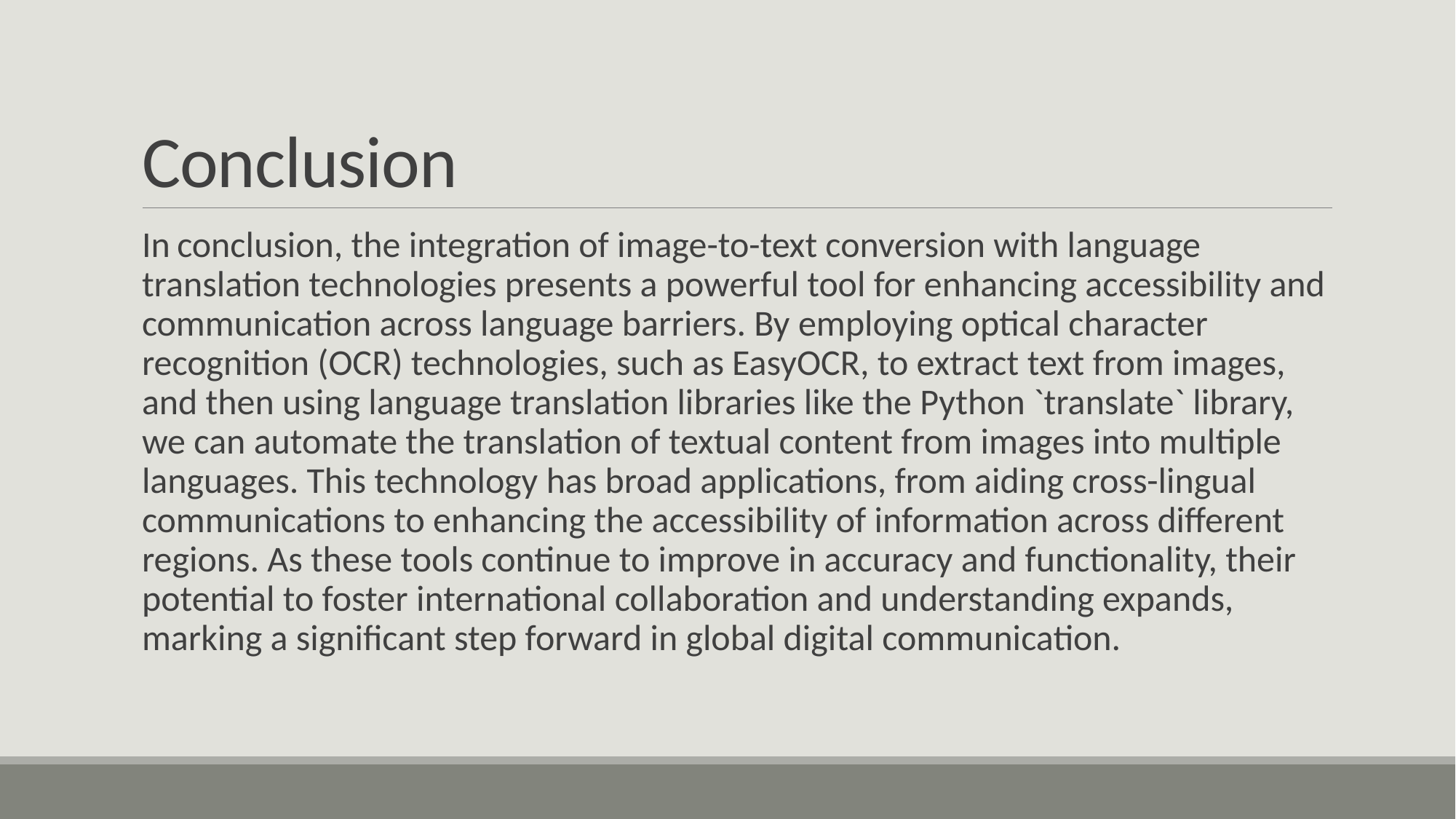

# Conclusion
In conclusion, the integration of image-to-text conversion with language translation technologies presents a powerful tool for enhancing accessibility and communication across language barriers. By employing optical character recognition (OCR) technologies, such as EasyOCR, to extract text from images, and then using language translation libraries like the Python `translate` library, we can automate the translation of textual content from images into multiple languages. This technology has broad applications, from aiding cross-lingual communications to enhancing the accessibility of information across different regions. As these tools continue to improve in accuracy and functionality, their potential to foster international collaboration and understanding expands, marking a significant step forward in global digital communication.